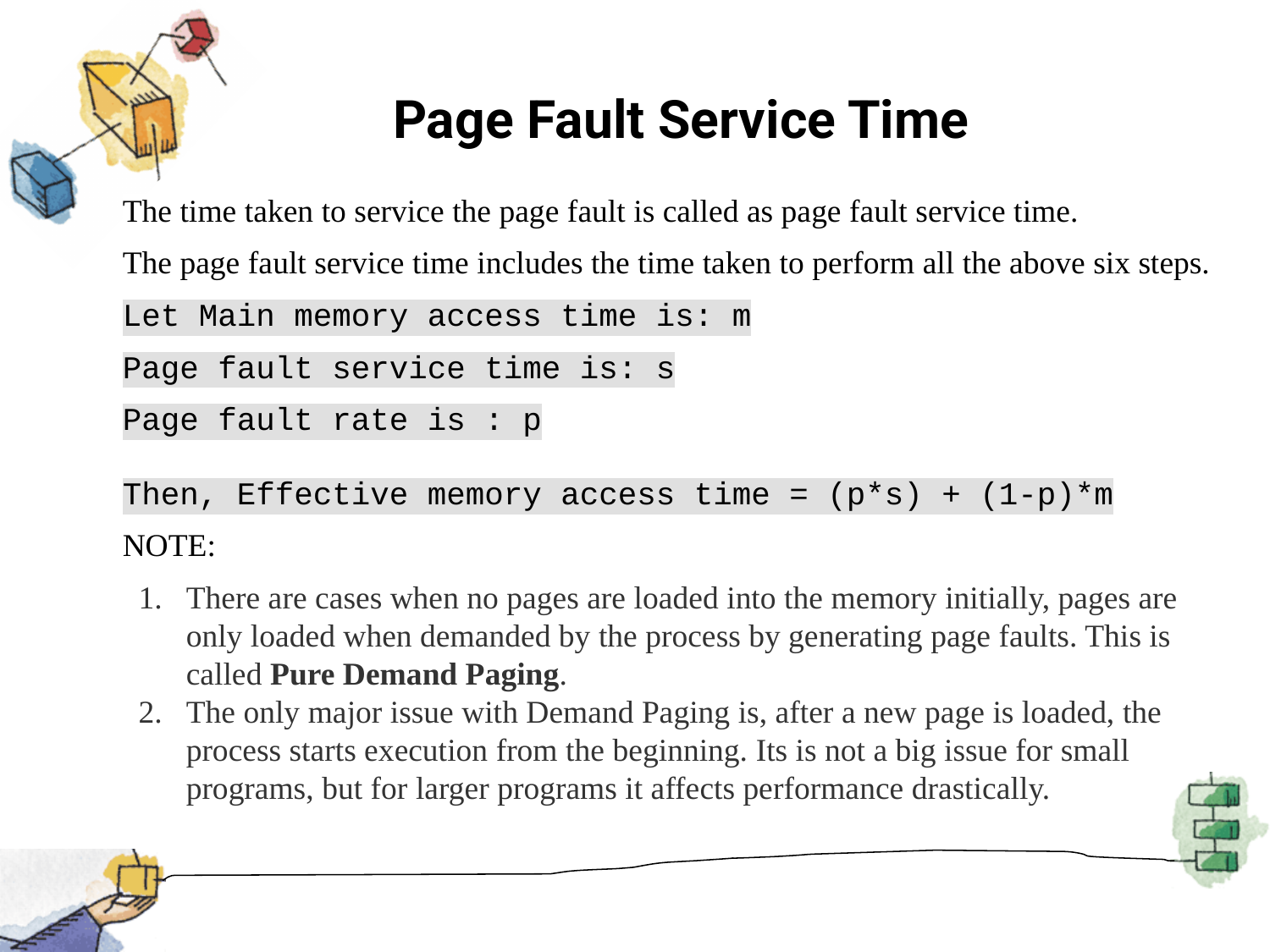

Page Fault Service Time
The time taken to service the page fault is called as page fault service time.
The page fault service time includes the time taken to perform all the above six steps.
Let Main memory access time is: m
Page fault service time is: s
Page fault rate is : p
Then, Effective memory access time = (p*s) + (1-p)*m
NOTE:
There are cases when no pages are loaded into the memory initially, pages are only loaded when demanded by the process by generating page faults. This is called Pure Demand Paging.
The only major issue with Demand Paging is, after a new page is loaded, the process starts execution from the beginning. Its is not a big issue for small programs, but for larger programs it affects performance drastically.